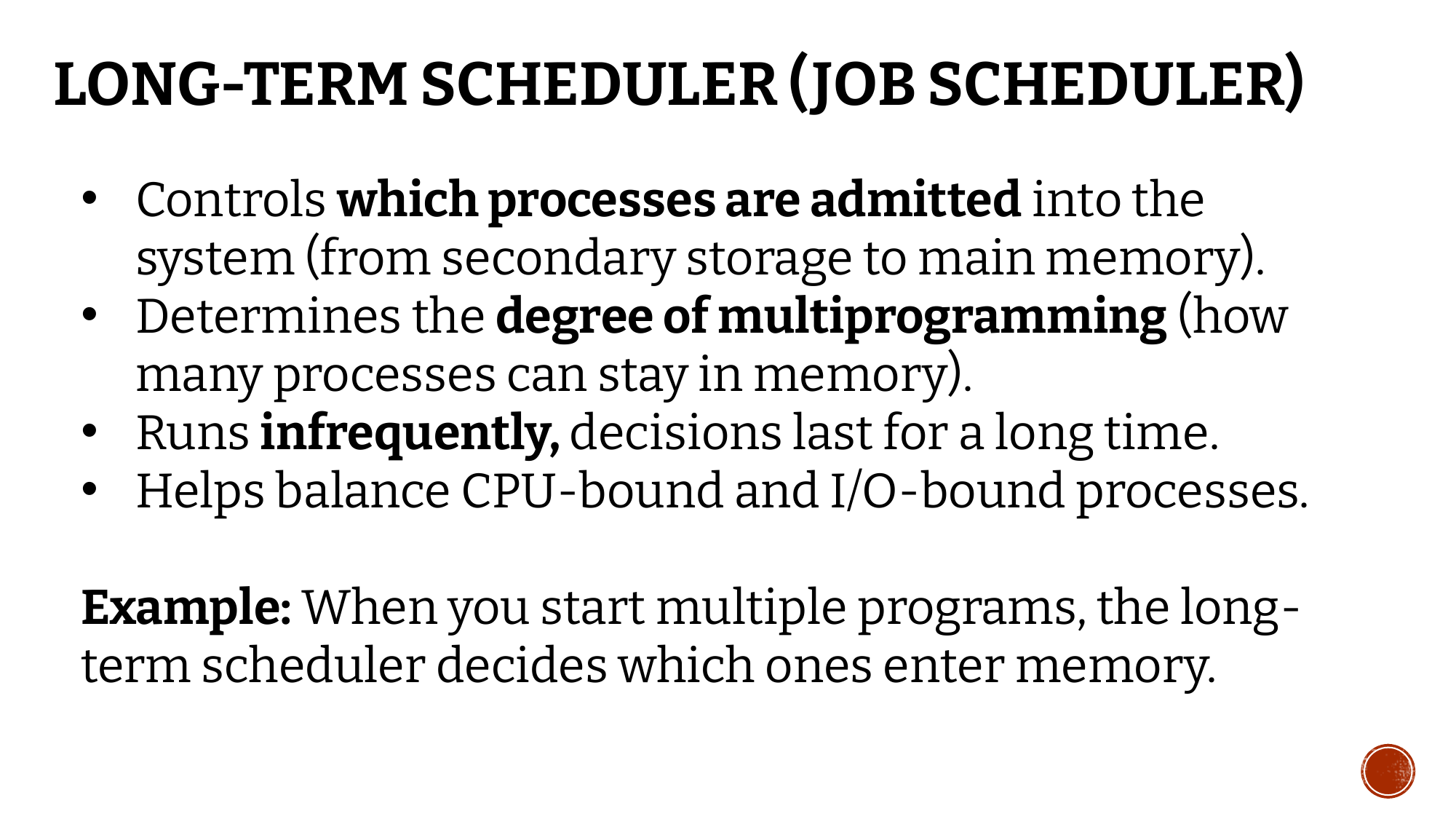

# Long-Term Scheduler (Job Scheduler)
Controls which processes are admitted into the system (from secondary storage to main memory).
Determines the degree of multiprogramming (how many processes can stay in memory).
Runs infrequently, decisions last for a long time.
Helps balance CPU-bound and I/O-bound processes.

Example: When you start multiple programs, the long-term scheduler decides which ones enter memory.